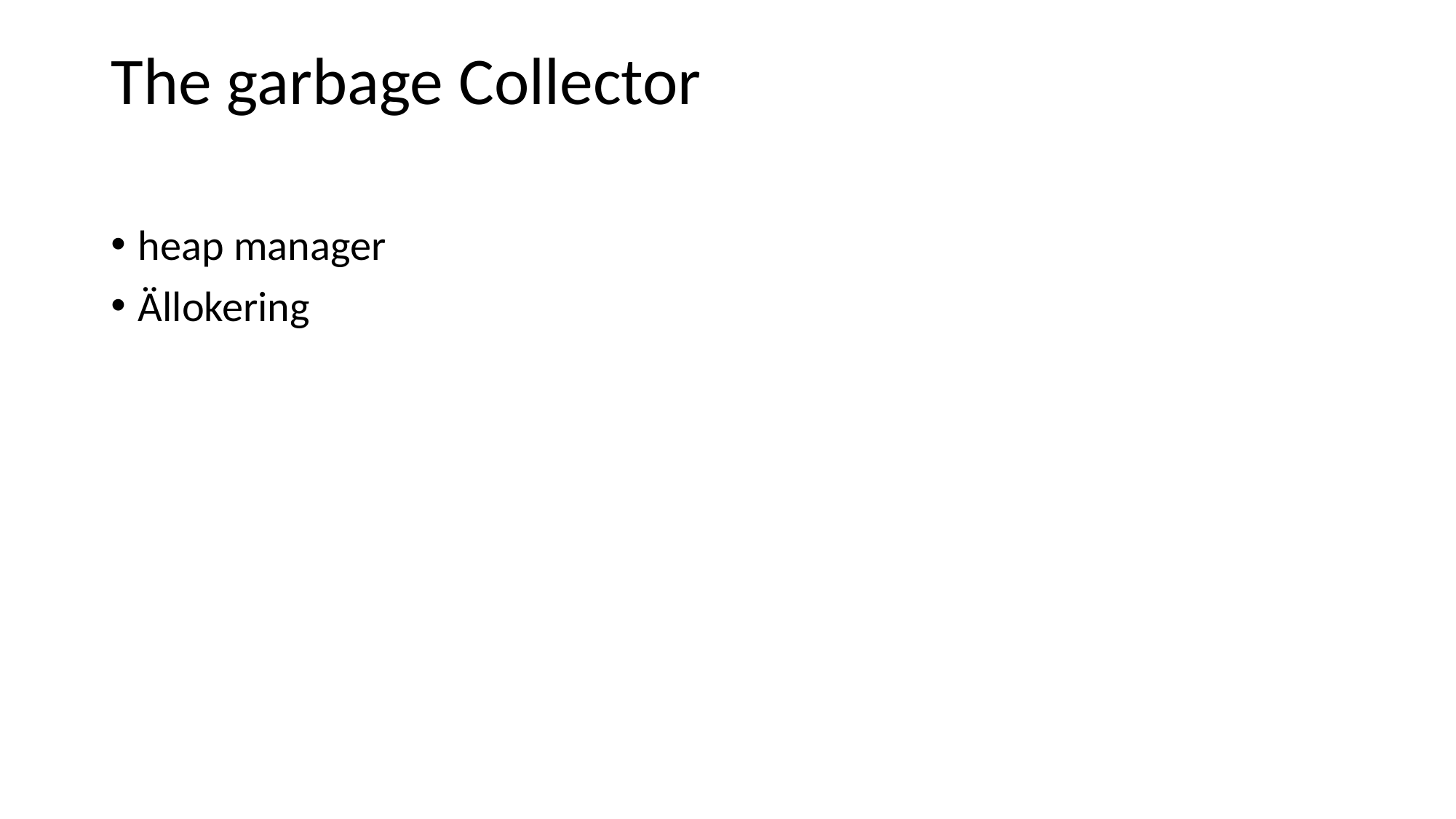

# The garbage Collector
heap manager
Ällokering